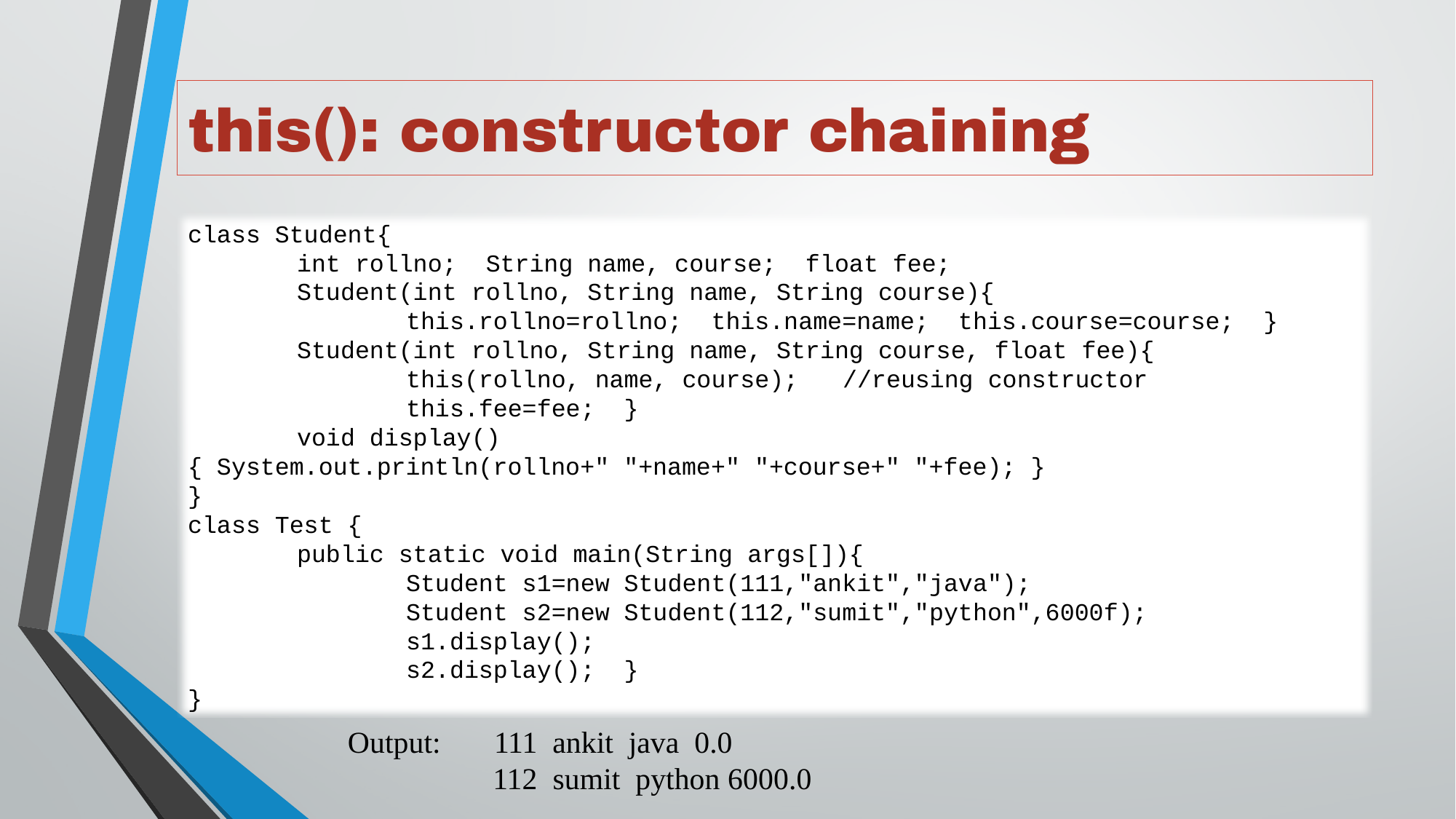

# this(): constructor chaining
class Student{
	int rollno;  String name, course;  float fee;
	Student(int rollno, String name, String course){
		this.rollno=rollno;  this.name=name;  this.course=course;  }
	Student(int rollno, String name, String course, float fee){
		this(rollno, name, course);	//reusing constructor
		this.fee=fee;  }
	void display(){ System.out.println(rollno+" "+name+" "+course+" "+fee); }
}
class Test {
	public static void main(String args[]){
		Student s1=new Student(111,"ankit","java");
		Student s2=new Student(112,"sumit","python",6000f);
		s1.display();
		s2.display();  }
}
Output:       111  ankit  java  0.0
                   112  sumit  python 6000.0